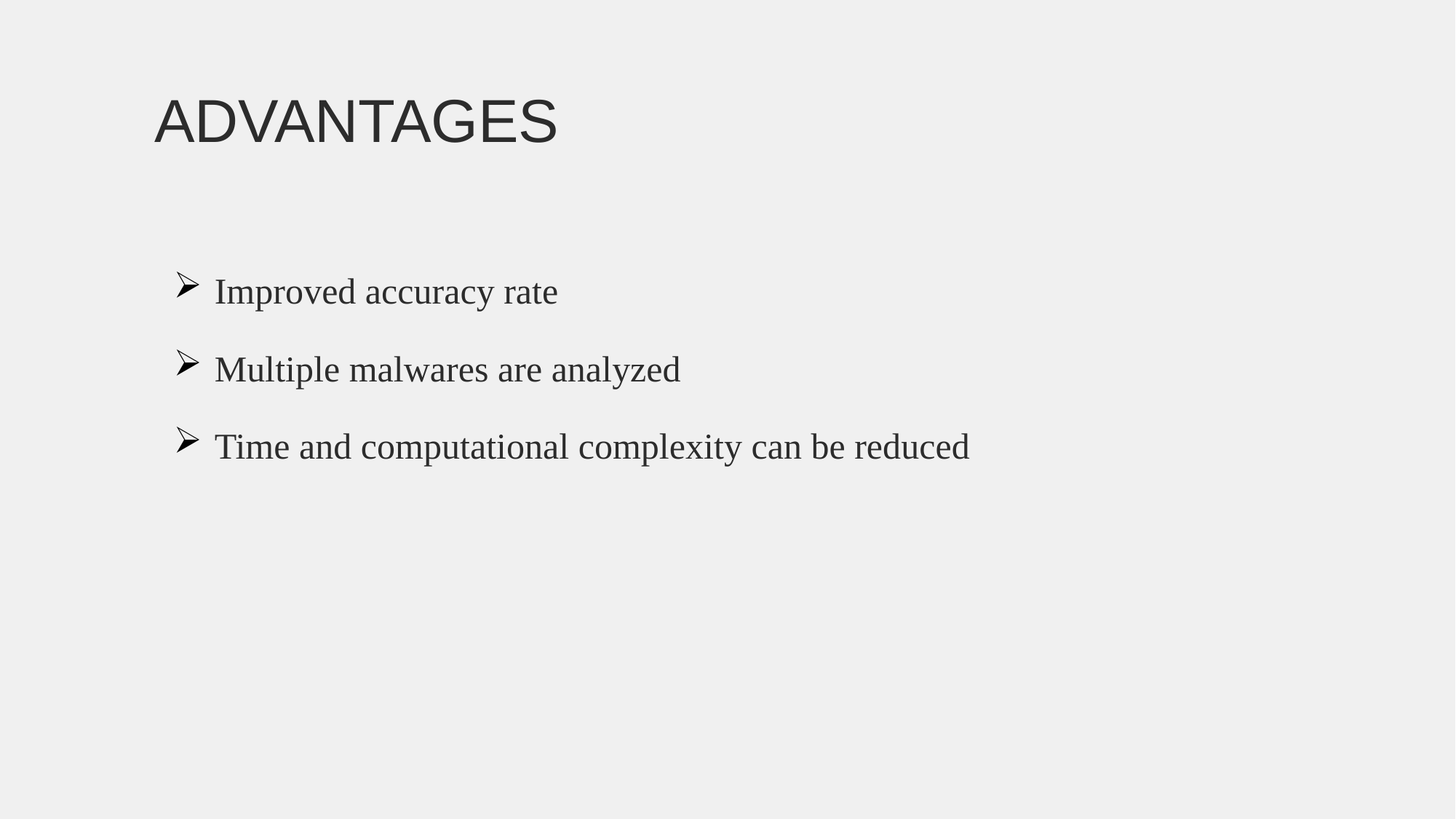

# advantages
Improved accuracy rate
Multiple malwares are analyzed
Time and computational complexity can be reduced